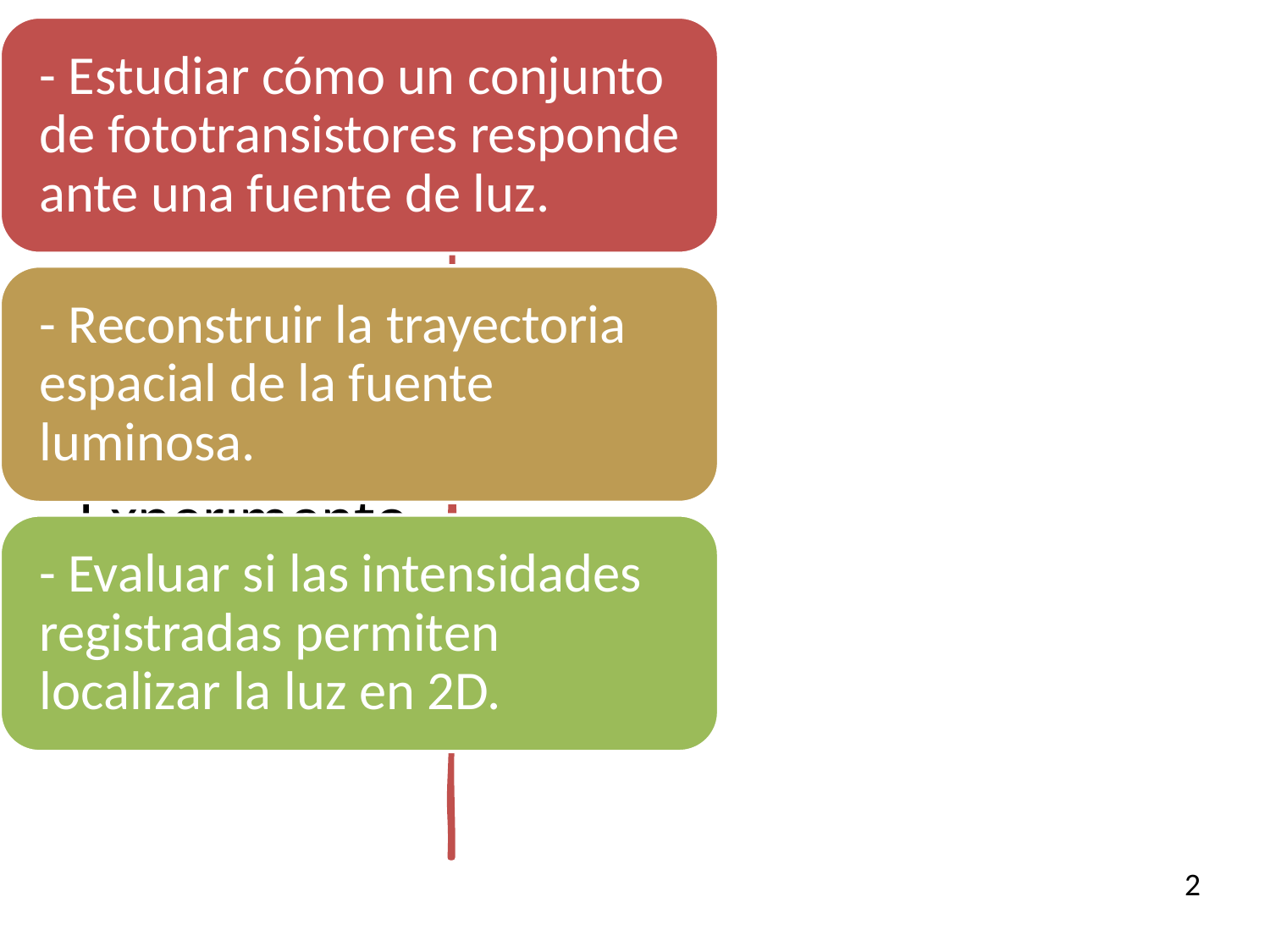

# Objetivo del Experimento
- Estudiar cómo un conjunto de fototransistores responde ante una fuente de luz.
- Reconstruir la trayectoria espacial de la fuente luminosa.
- Evaluar si las intensidades registradas permiten localizar la luz en 2D.

2